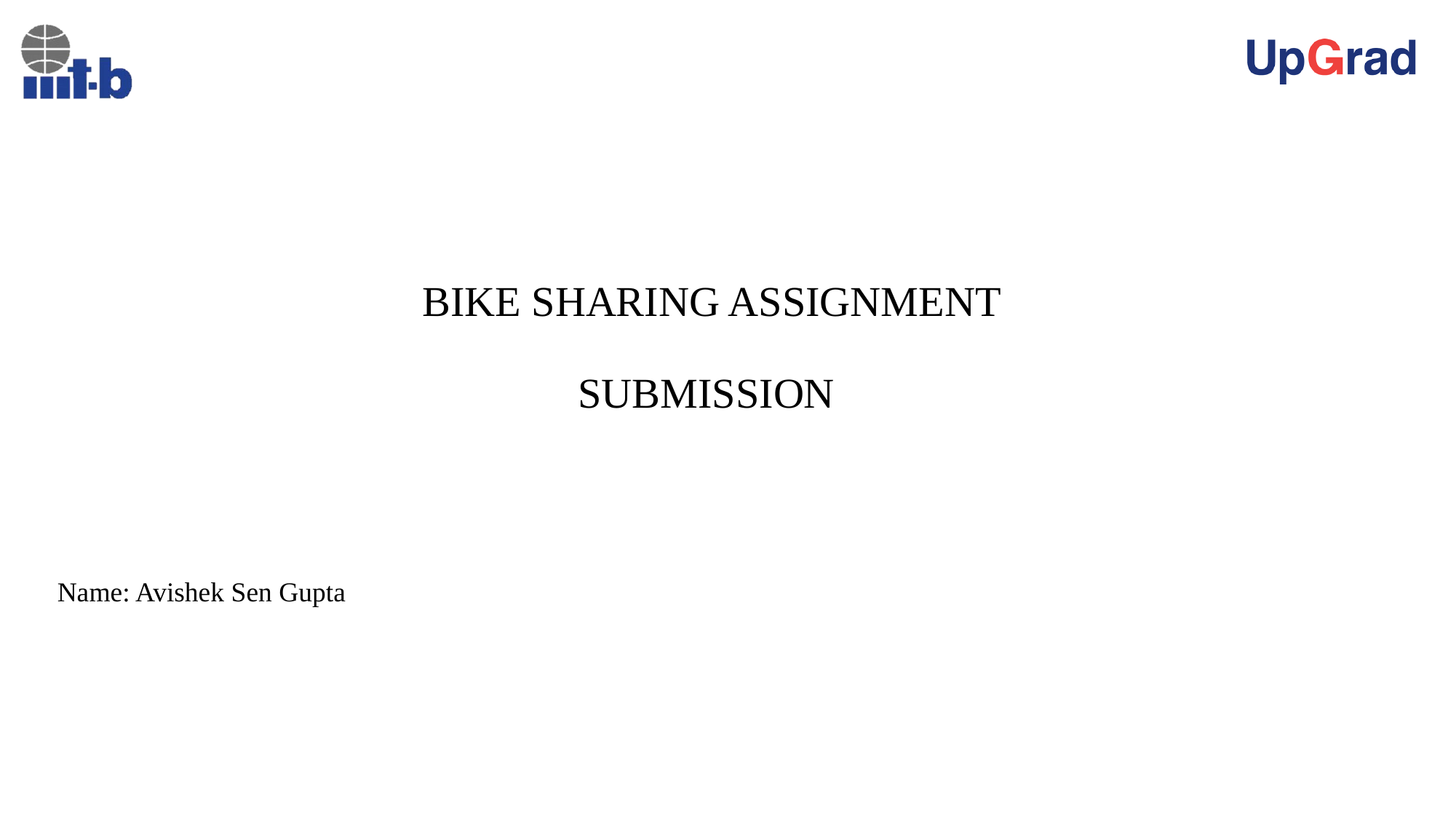

# BIKE SHARING ASSIGNMENT SUBMISSION
Name: Avishek Sen Gupta